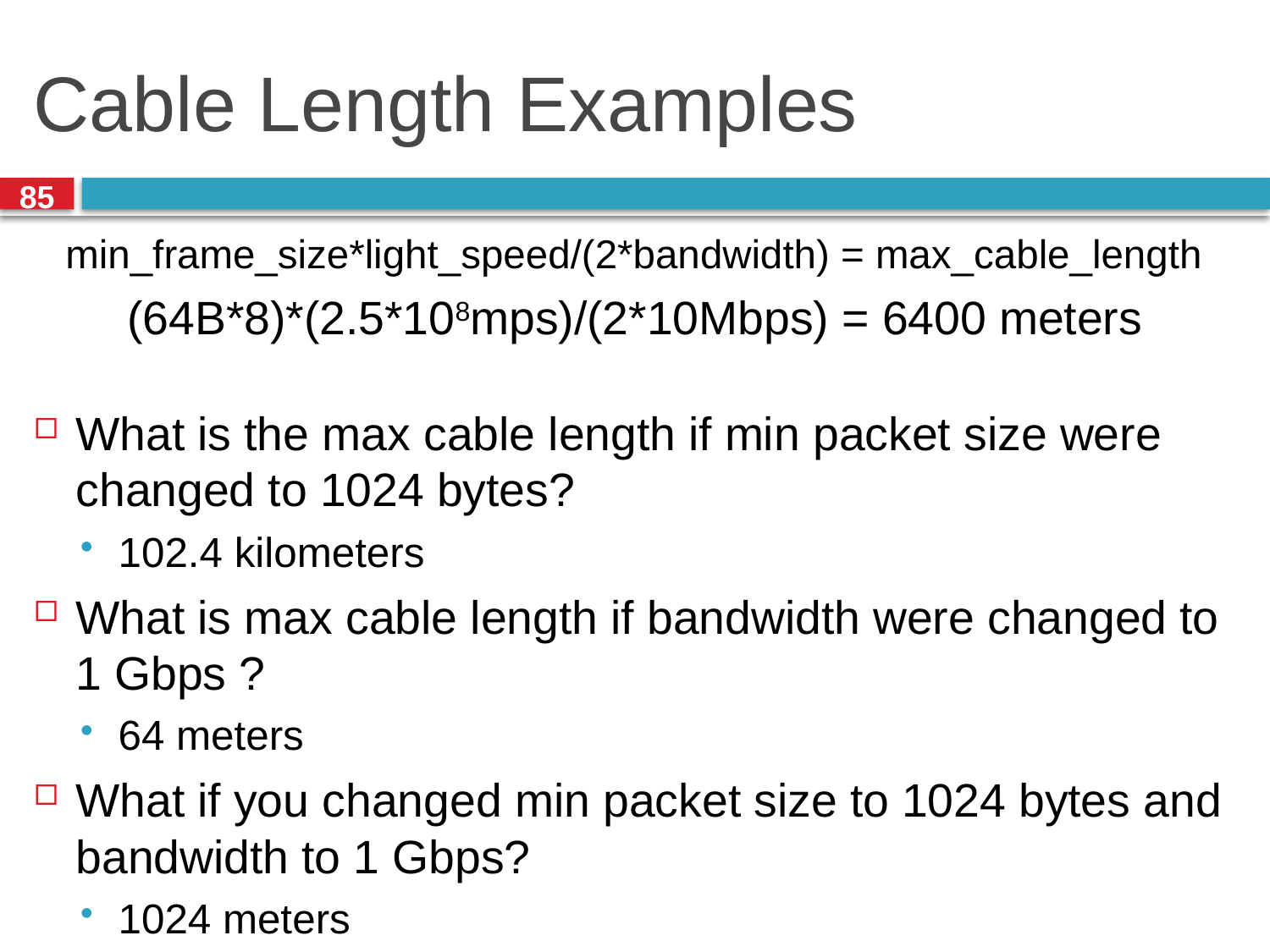

# Cable Length Examples
85
min_frame_size*light_speed/(2*bandwidth) = max_cable_length
(64B*8)*(2.5*108mps)/(2*10Mbps) = 6400 meters

What is the max cable length if min packet size were changed to 1024 bytes?
102.4 kilometers
What is max cable length if bandwidth were changed to 1 Gbps ?
64 meters
What if you changed min packet size to 1024 bytes and bandwidth to 1 Gbps?
1024 meters